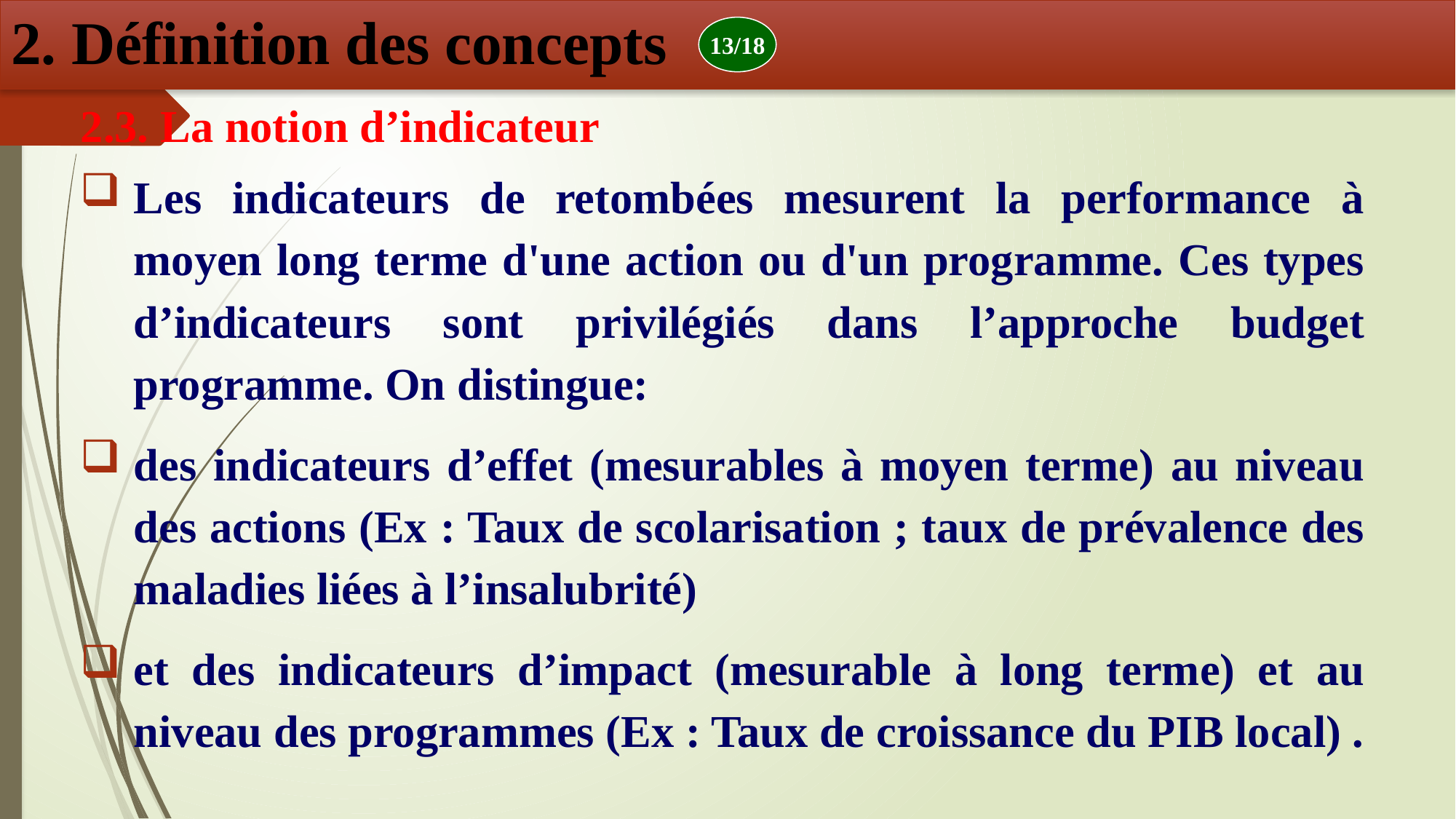

2. Définition des concepts
13/18
2.3. La notion d’indicateur
Les indicateurs de retombées mesurent la performance à moyen long terme d'une action ou d'un programme. Ces types d’indicateurs sont privilégiés dans l’approche budget programme. On distingue:
des indicateurs d’effet (mesurables à moyen terme) au niveau des actions (Ex : Taux de scolarisation ; taux de prévalence des maladies liées à l’insalubrité)
et des indicateurs d’impact (mesurable à long terme) et au niveau des programmes (Ex : Taux de croissance du PIB local) .
54